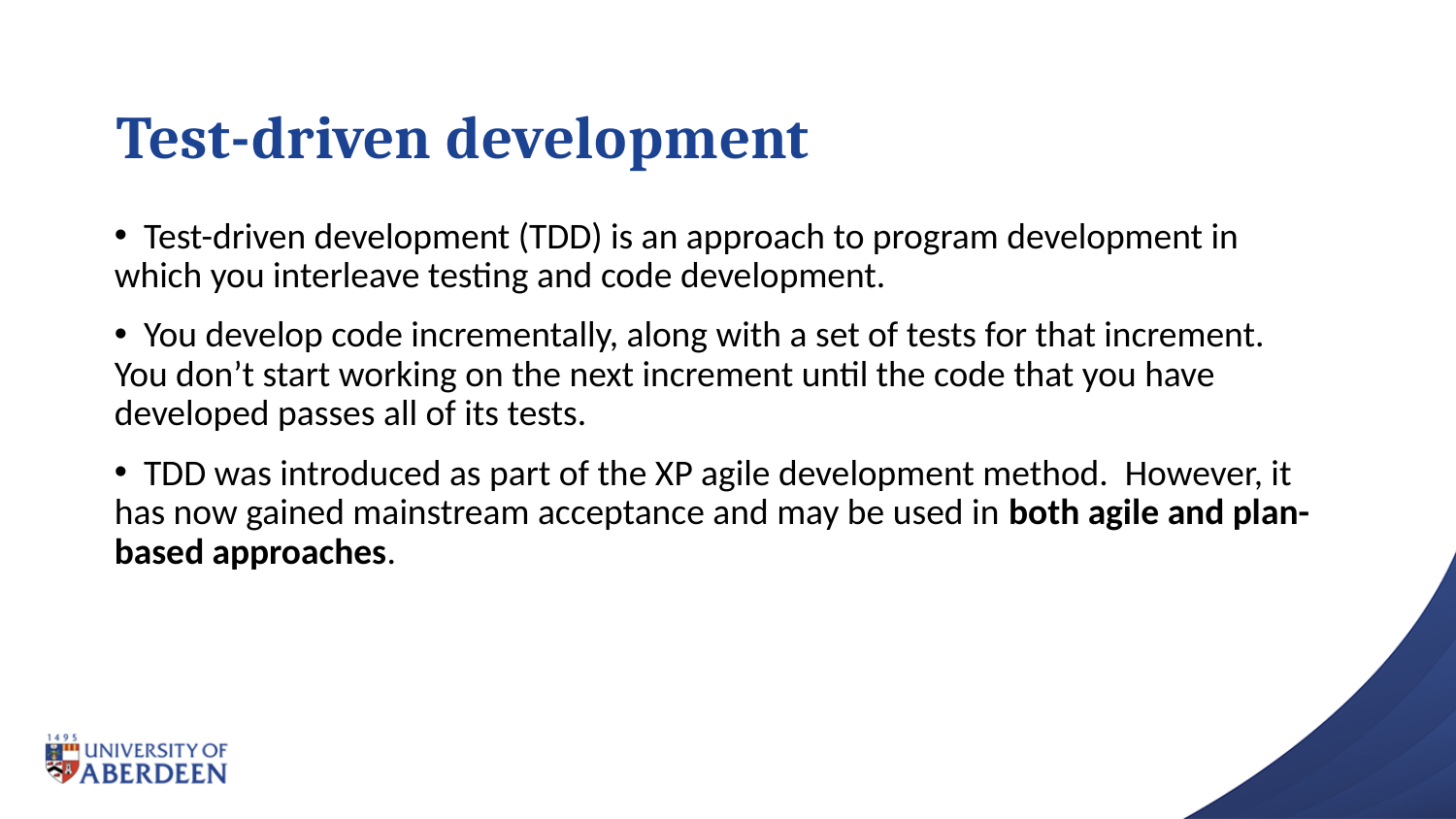

# Test-driven development
  Test-driven development (TDD) is an approach to program development in which you interleave testing and code development.
  You develop code incrementally, along with a set of tests for that increment.  You don’t start working on the next increment until the code that you have developed passes all of its tests.
  TDD was introduced as part of the XP agile development method.  However, it has now gained mainstream acceptance and may be used in both agile and plan-based approaches.